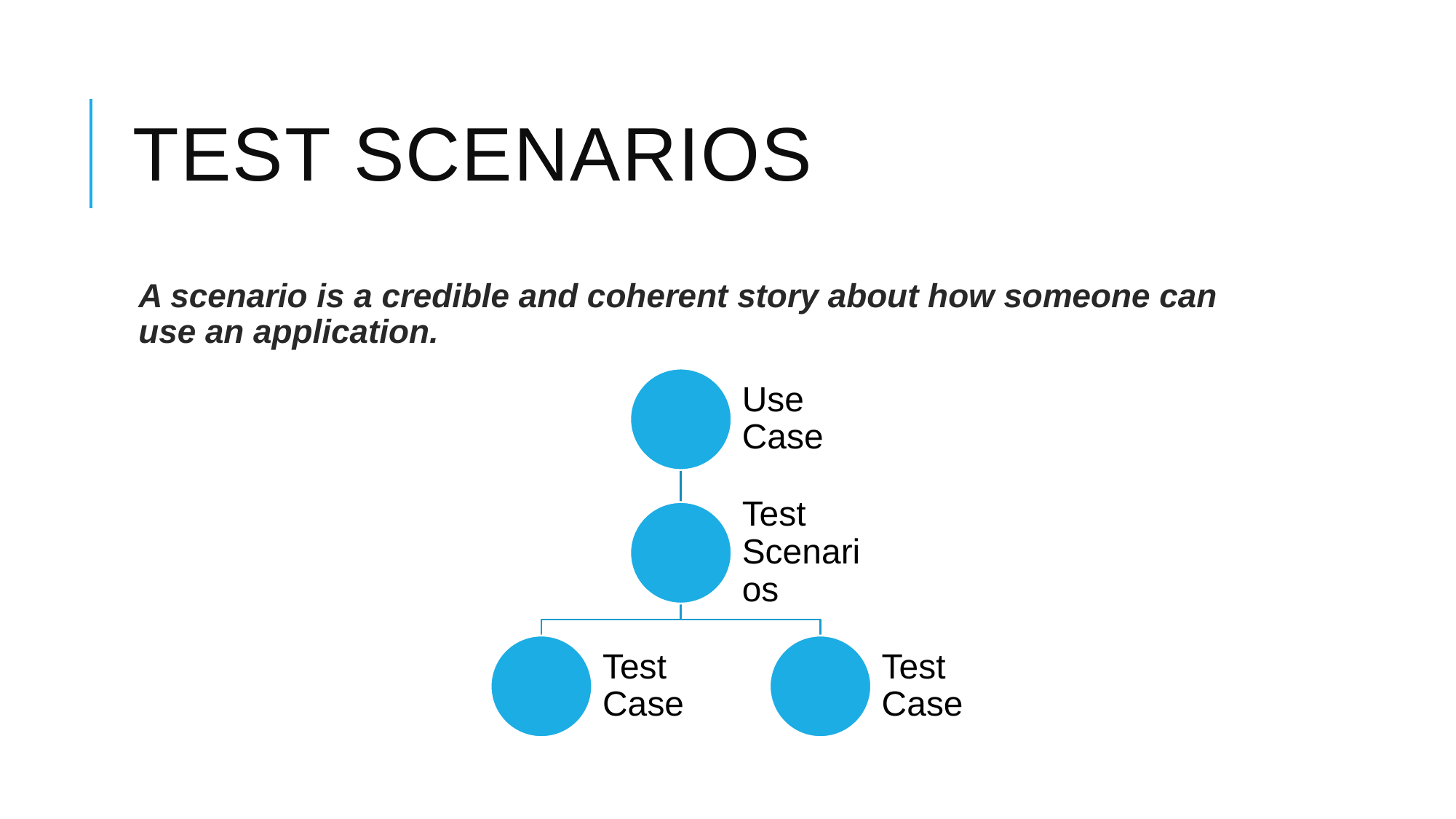

# Test scenarios
A scenario is a credible and coherent story about how someone can use an application.

Use Case
Test Scenarios
Test Case
Test Case